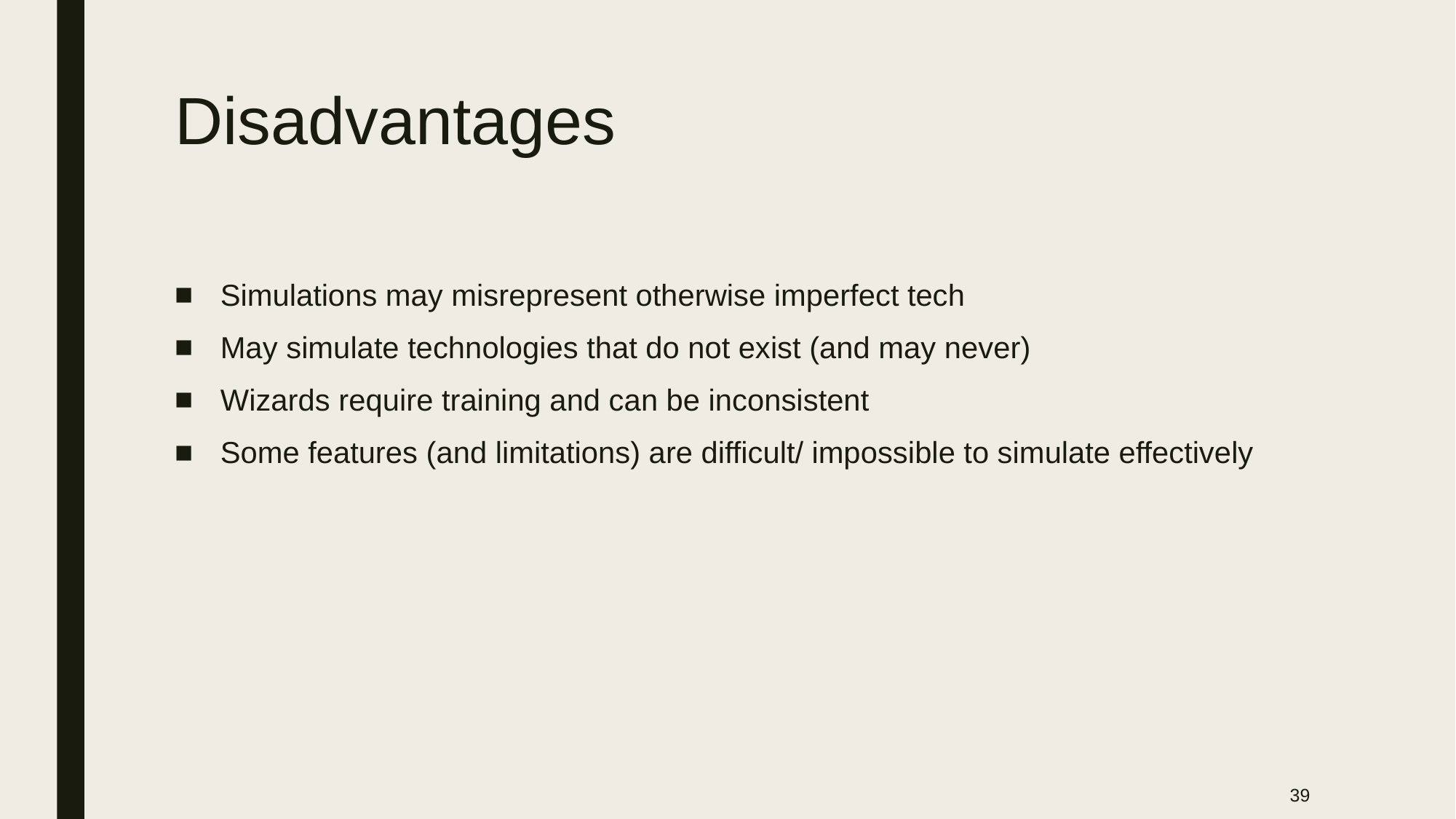

# Disadvantages
Simulations may misrepresent otherwise imperfect tech
May simulate technologies that do not exist (and may never)
Wizards require training and can be inconsistent
Some features (and limitations) are difficult/ impossible to simulate effectively
39